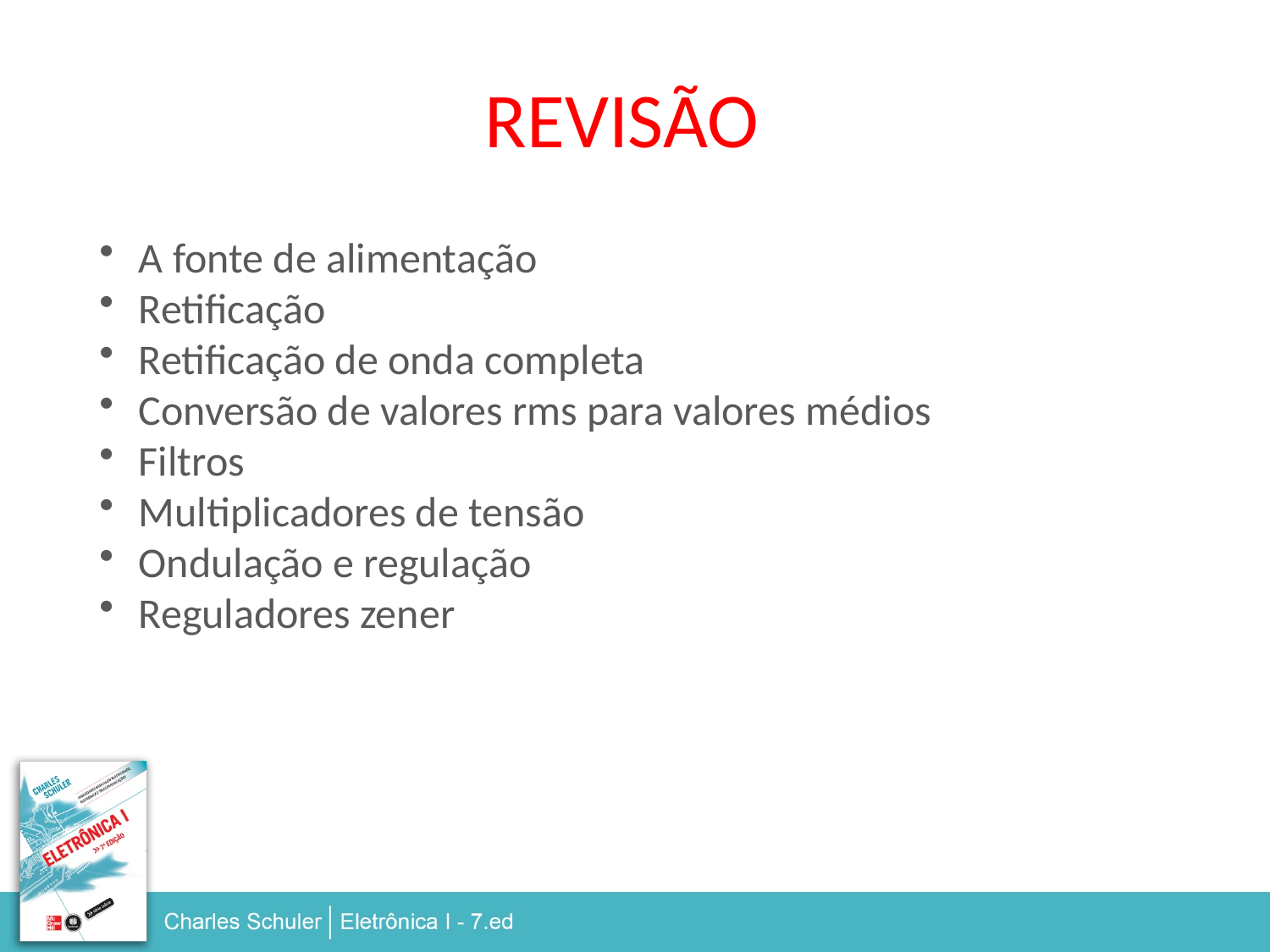

REVISÃO
 A fonte de alimentação
 Retificação
 Retificação de onda completa
 Conversão de valores rms para valores médios
 Filtros
 Multiplicadores de tensão
 Ondulação e regulação
 Reguladores zener